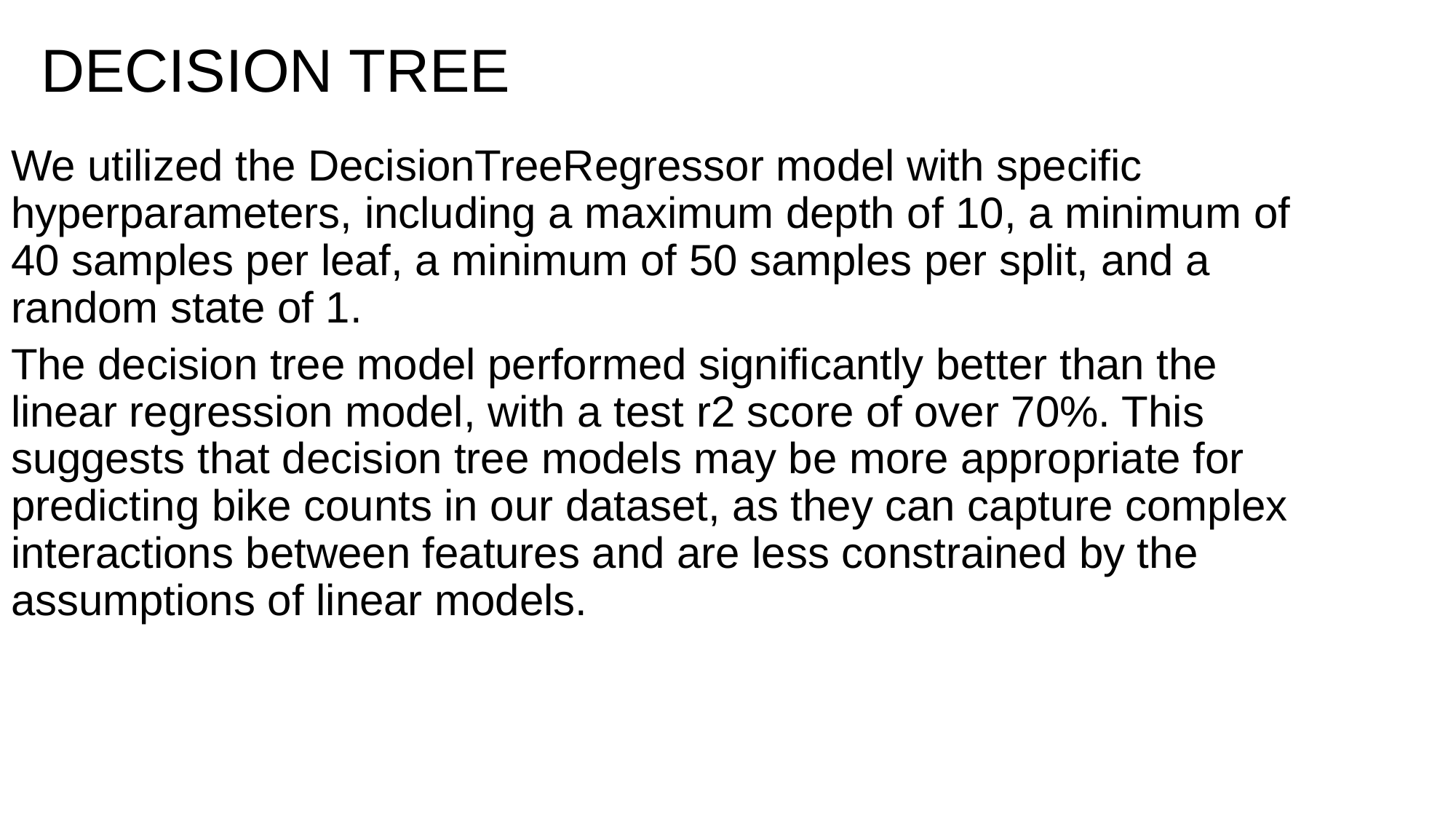

# DECISION TREE
We utilized the DecisionTreeRegressor model with specific hyperparameters, including a maximum depth of 10, a minimum of 40 samples per leaf, a minimum of 50 samples per split, and a random state of 1.
The decision tree model performed significantly better than the linear regression model, with a test r2 score of over 70%. This suggests that decision tree models may be more appropriate for predicting bike counts in our dataset, as they can capture complex interactions between features and are less constrained by the assumptions of linear models.